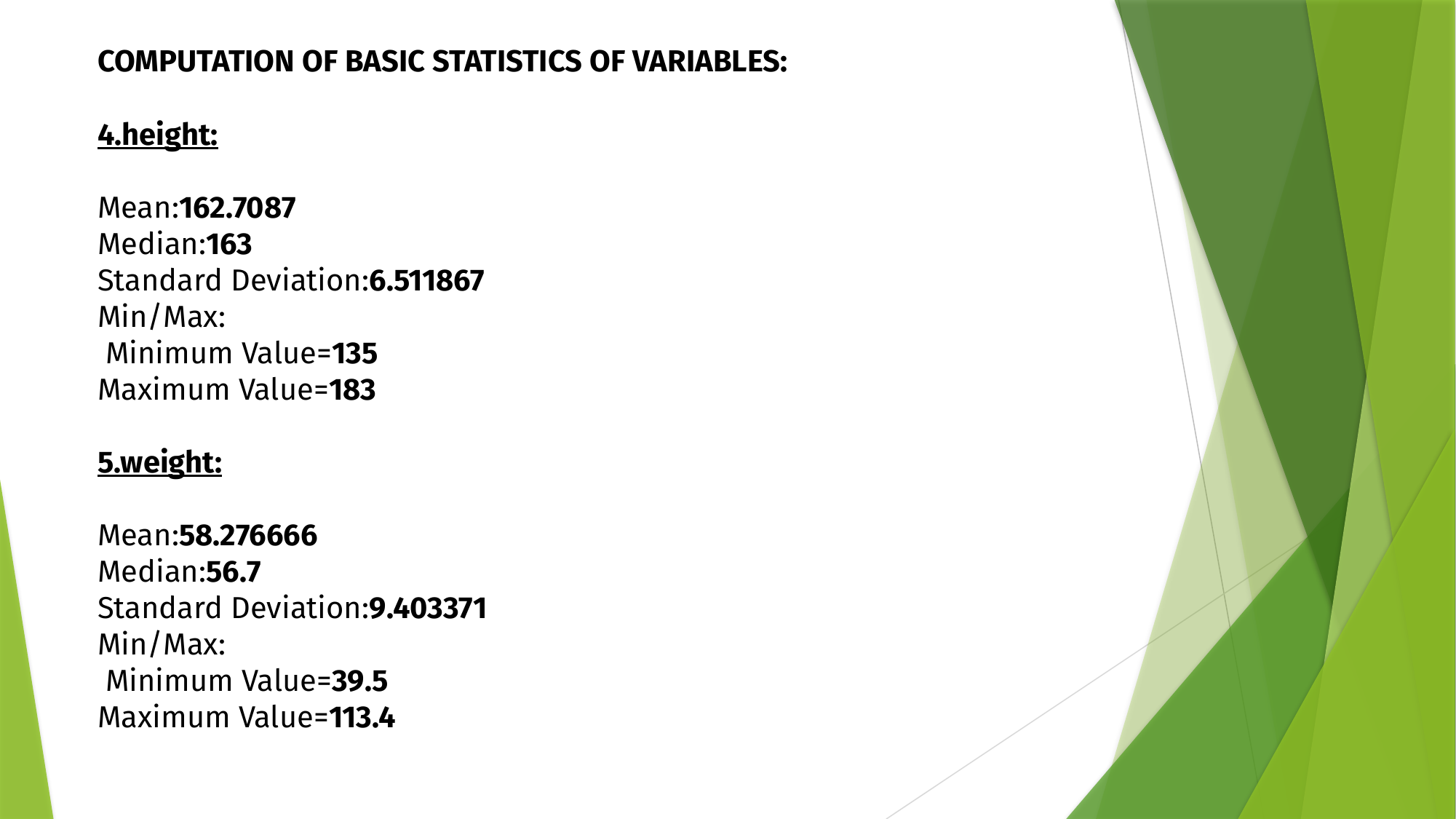

COMPUTATION OF BASIC STATISTICS OF VARIABLES:

4.height:

Mean:162.7087
Median:163
Standard Deviation:6.511867
Min/Max:
 Minimum Value=135
Maximum Value=183

5.weight:

Mean:58.276666
Median:56.7
Standard Deviation:9.403371
Min/Max:
 Minimum Value=39.5
Maximum Value=113.4